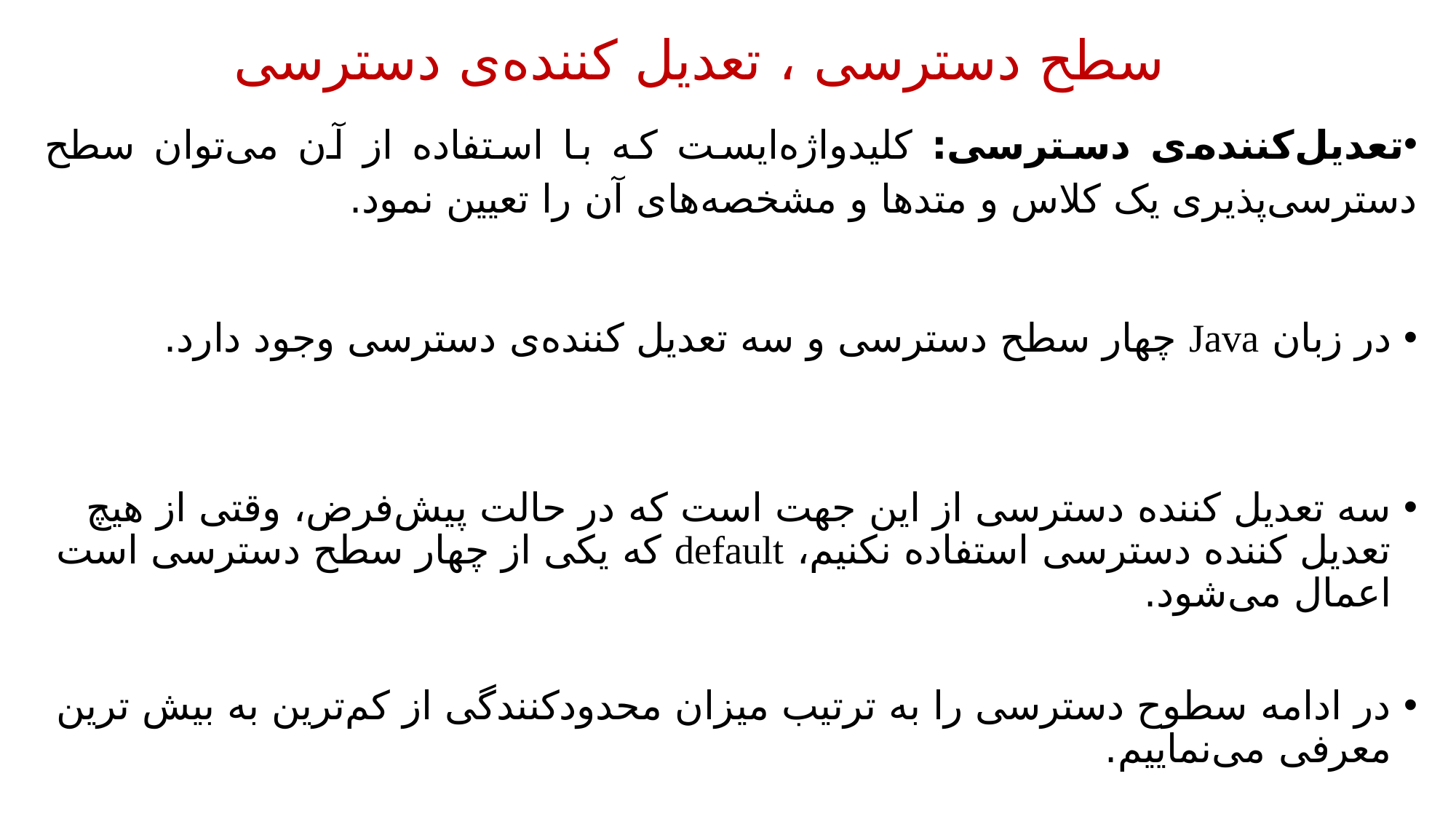

سطح دسترسی ، تعدیل کننده‌ی دسترسی
تعدیل‌کننده‌ی دسترسی: کلیدواژه‌ایست که با استفاده از آن می‌توان سطح دسترسی‌پذیری یک کلاس و متدها و مشخصه‌های آن را تعیین نمود.

در زبان Java چهار سطح دسترسی و سه تعدیل کننده‌ی دسترسی وجود دارد.

سه تعدیل کننده دسترسی از این جهت است که در حالت پیش‌فرض، وقتی از هیچ تعدیل کننده دسترسی استفاده نکنیم، default که یکی از چهار سطح دسترسی است اعمال می‌شود.

در ادامه سطوح دسترسی را به ترتیب میزان محدودکنندگی از کم‌ترین به بیش ترین معرفی می‌نماییم.